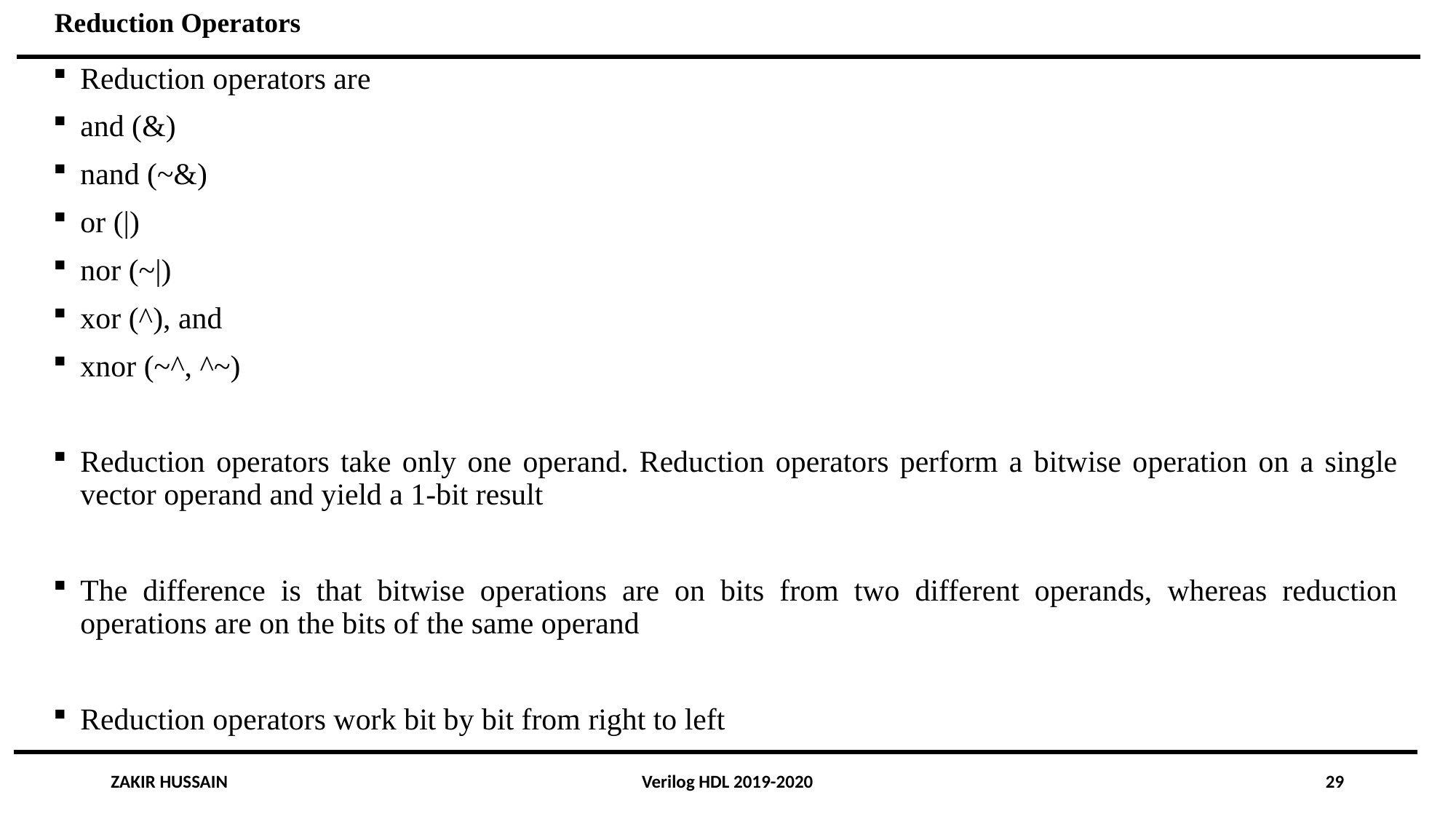

Reduction Operators
Reduction operators are
and (&)
nand (~&)
or (|)
nor (~|)
xor (^), and
xnor (~^, ^~)

Reduction operators take only one operand. Reduction operators perform a bitwise operation on a single vector operand and yield a 1-bit result

The difference is that bitwise operations are on bits from two different operands, whereas reduction operations are on the bits of the same operand

Reduction operators work bit by bit from right to left
ZAKIR HUSSAIN
Verilog HDL 2019-2020
29